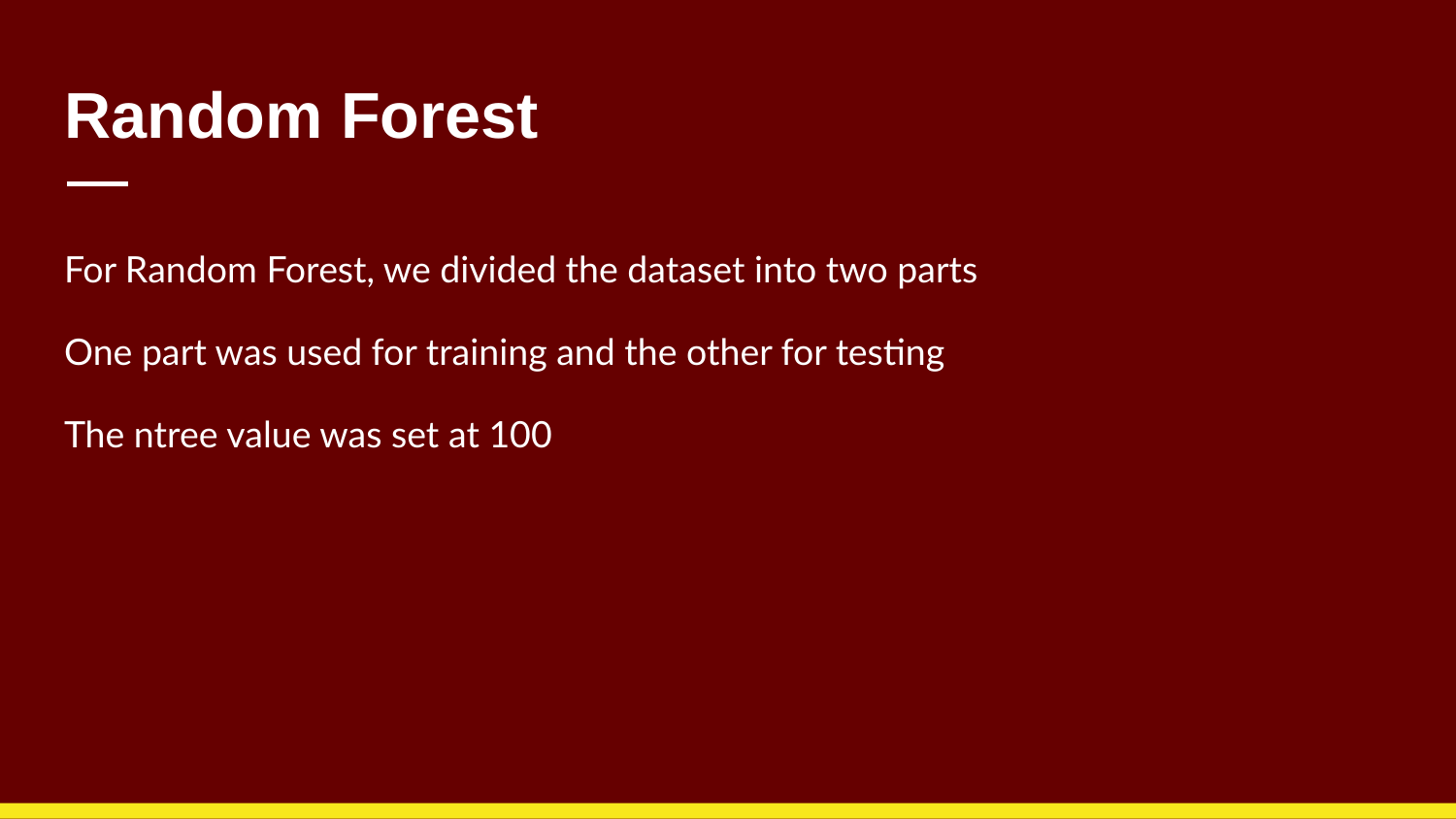

# Random Forest
For Random Forest, we divided the dataset into two parts
One part was used for training and the other for testing
The ntree value was set at 100